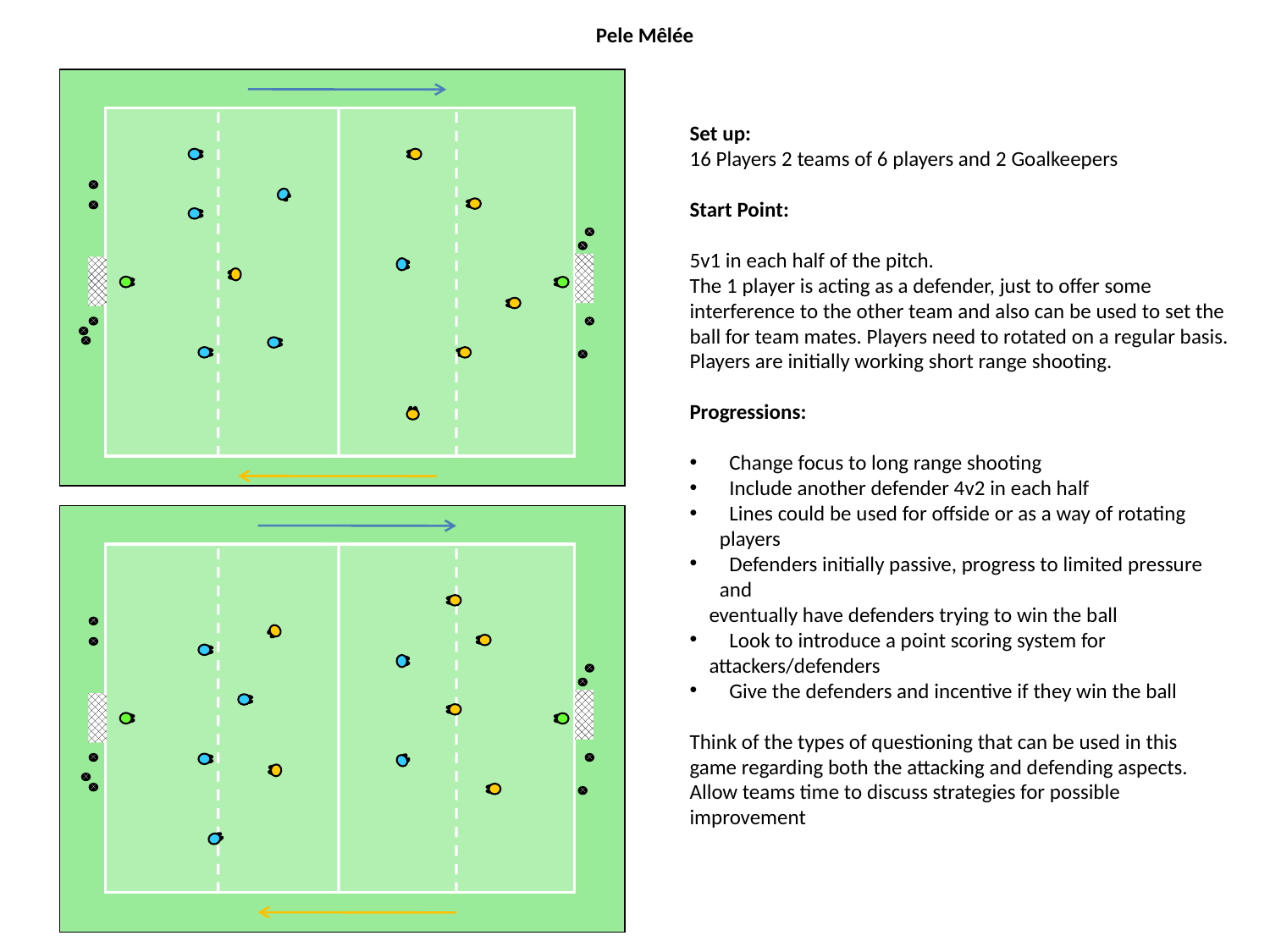

Pele Mêlée

Set up:
16 Players 2 teams of 6 players and 2 Goalkeepers

Start Point:

5v1 in each half of the pitch.
The 1 player is acting as a defender, just to offer some interference to the other team and also can be used to set the ball for team mates. Players need to rotated on a regular basis.
Players are initially working short range shooting.

Progressions:

  Change focus to long range shooting
  Include another defender 4v2 in each half
  Lines could be used for offside or as a way of rotating players
  Defenders initially passive, progress to limited pressure and
    eventually have defenders trying to win the ball
  Look to introduce a point scoring system for
    attackers/defenders
  Give the defenders and incentive if they win the ball

Think of the types of questioning that can be used in this game regarding both the attacking and defending aspects.
Allow teams time to discuss strategies for possible improvement